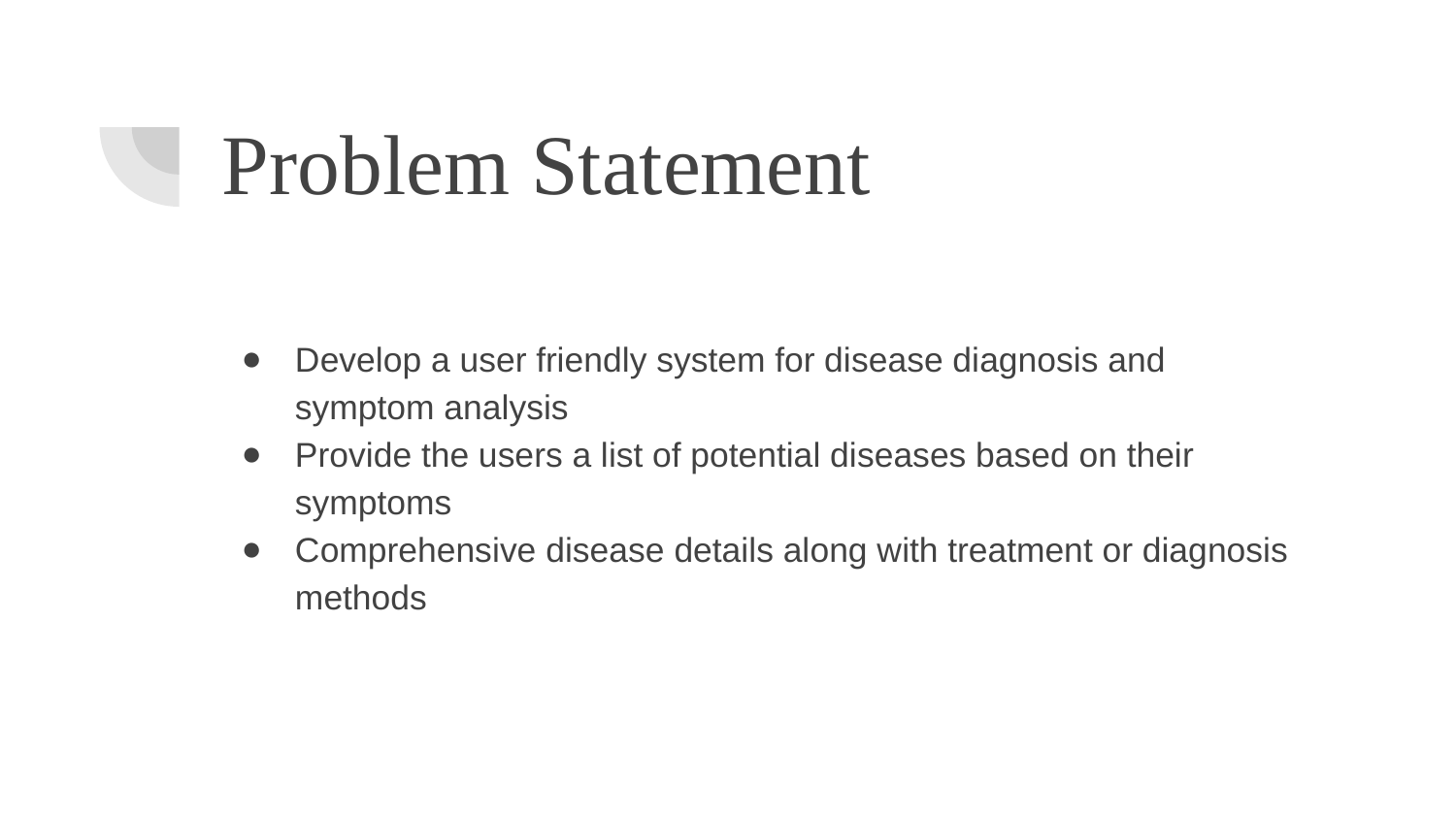

# Problem Statement
Develop a user friendly system for disease diagnosis and symptom analysis
Provide the users a list of potential diseases based on their symptoms
Comprehensive disease details along with treatment or diagnosis methods